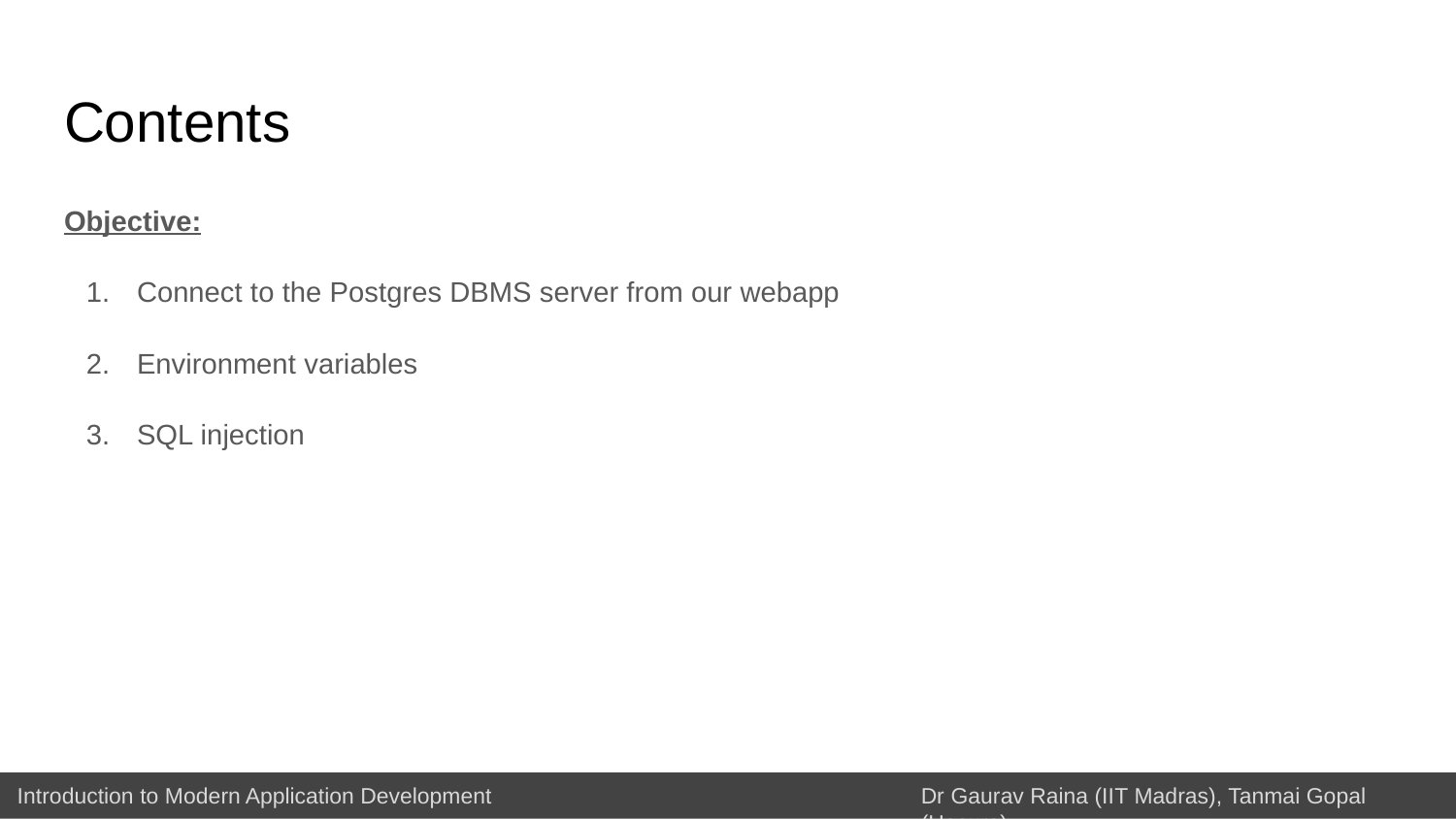

# Contents
Objective:
Connect to the Postgres DBMS server from our webapp
Environment variables
SQL injection